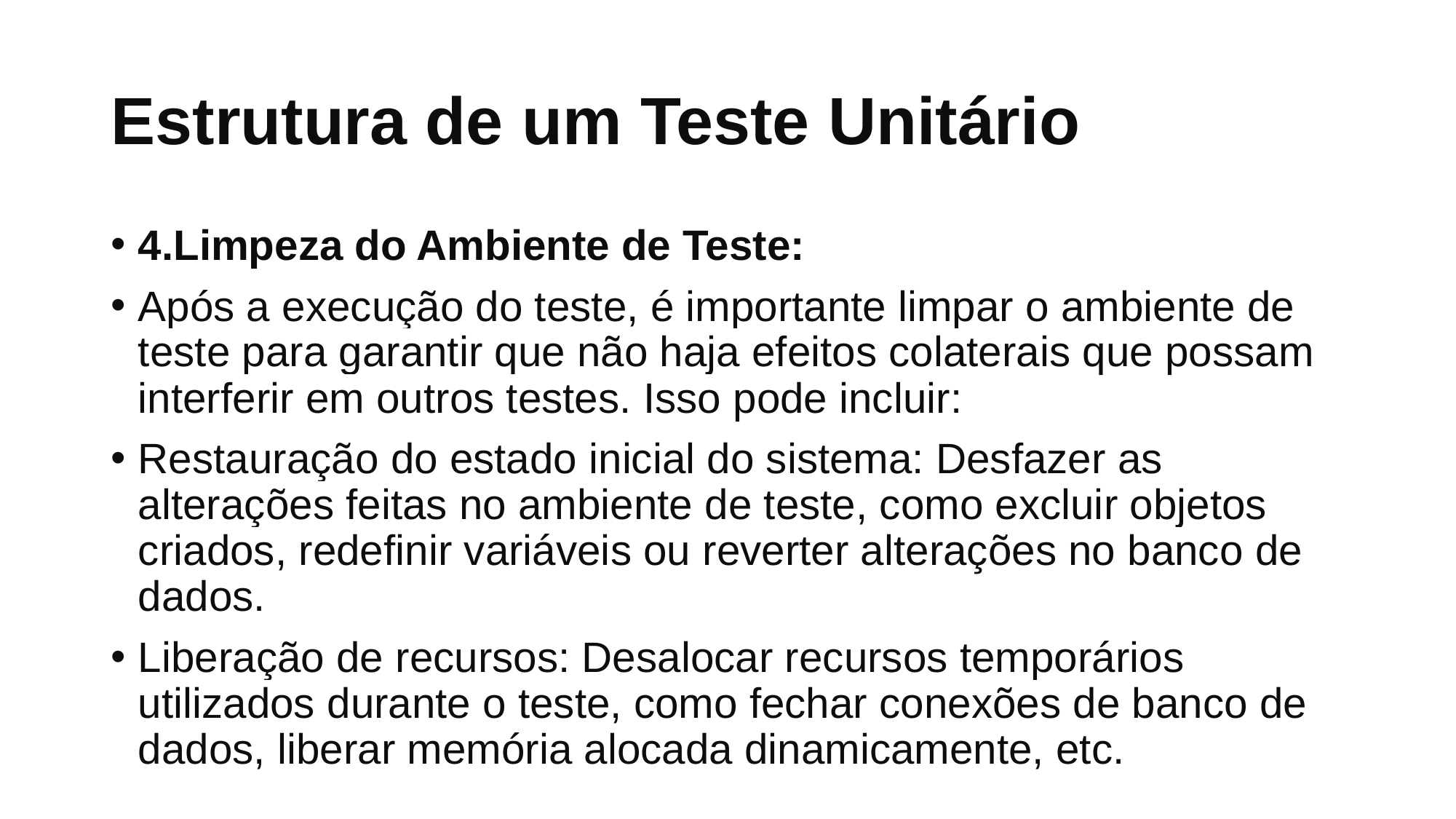

# Estrutura de um Teste Unitário
4.Limpeza do Ambiente de Teste:
Após a execução do teste, é importante limpar o ambiente de teste para garantir que não haja efeitos colaterais que possam interferir em outros testes. Isso pode incluir:
Restauração do estado inicial do sistema: Desfazer as alterações feitas no ambiente de teste, como excluir objetos criados, redefinir variáveis ou reverter alterações no banco de dados.
Liberação de recursos: Desalocar recursos temporários utilizados durante o teste, como fechar conexões de banco de dados, liberar memória alocada dinamicamente, etc.